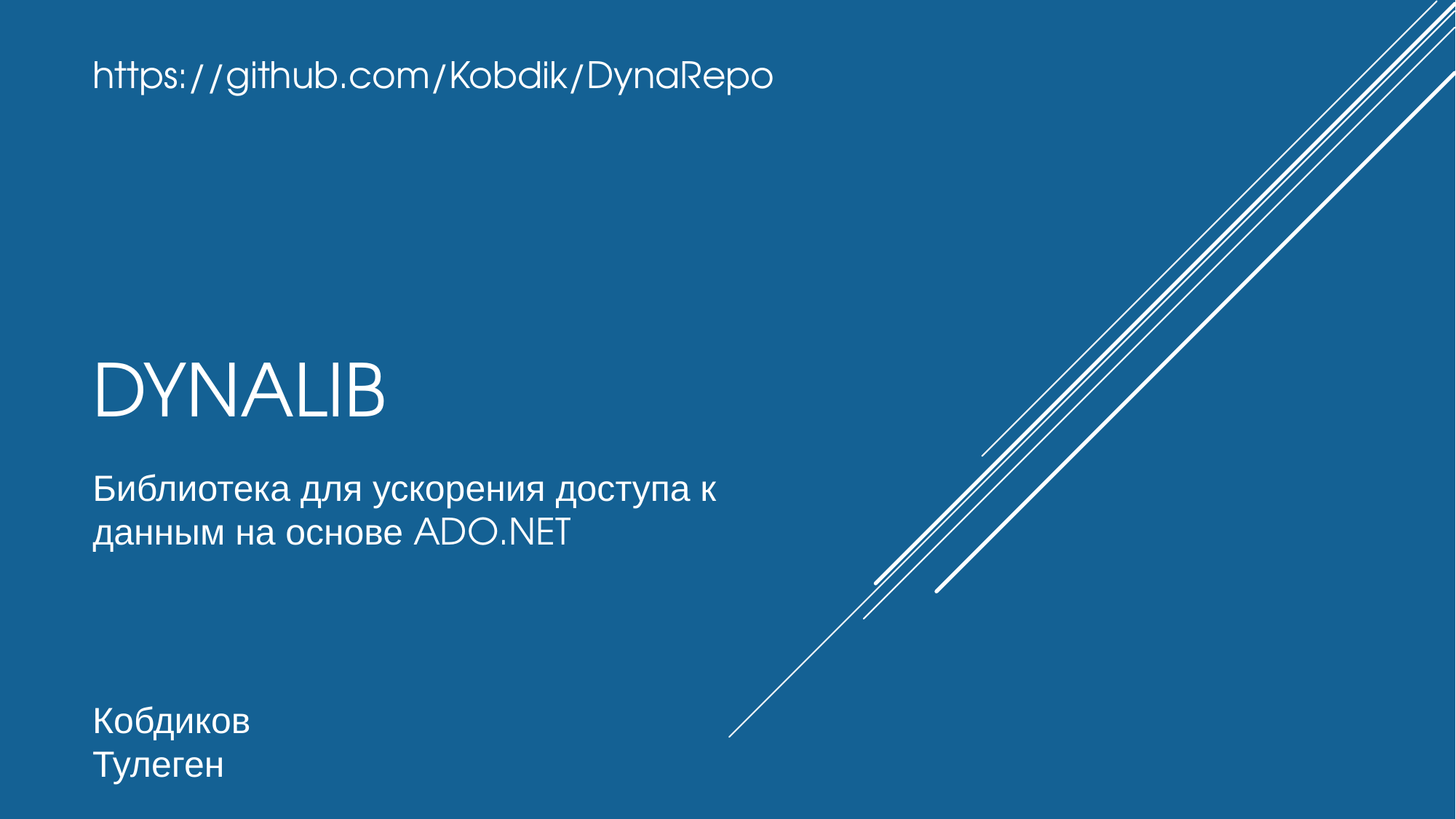

https://github.com/Kobdik/DynaRepo
# DynaLib
Библиотека для ускорения доступа к данным на основе ADO.NET

Кобдиков Тулеген